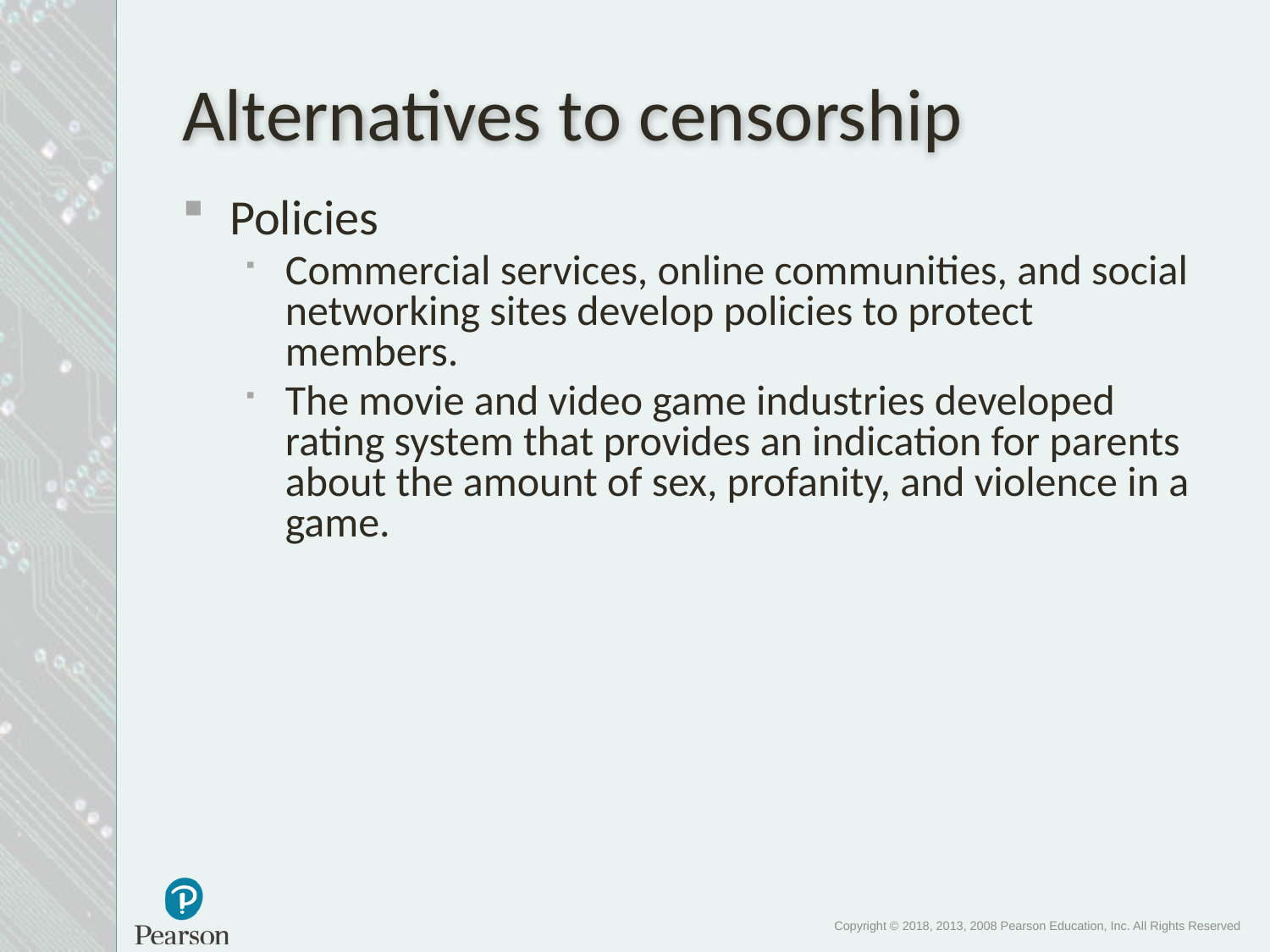

# Alternatives to censorship
Policies
Commercial services, online communities, and social networking sites develop policies to protect members.
The movie and video game industries developed rating system that provides an indication for parents about the amount of sex, profanity, and violence in a game.
Copyright © 2018, 2013, 2008 Pearson Education, Inc. All Rights Reserved